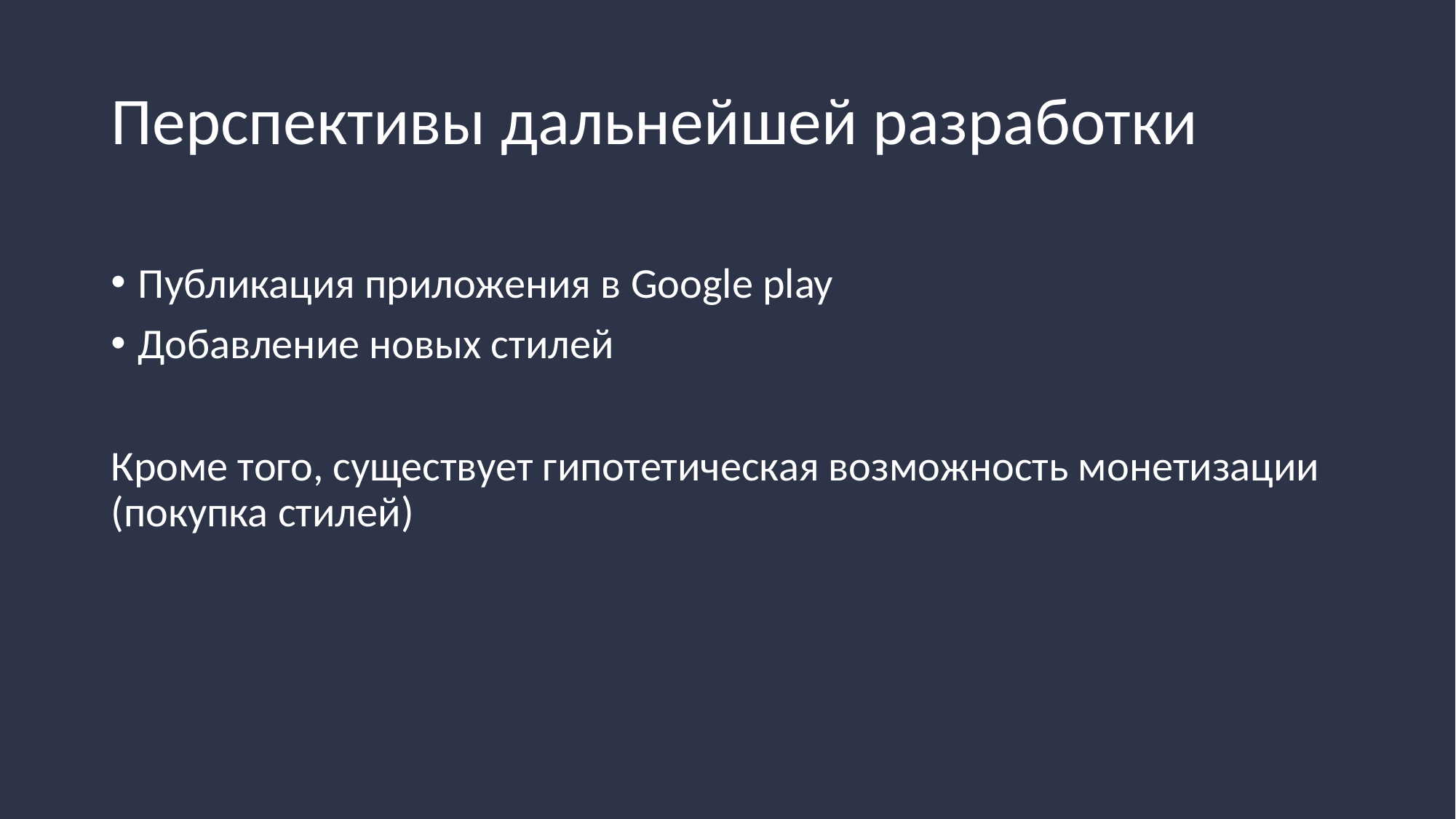

# Перспективы дальнейшей разработки
Публикация приложения в Google play
Добавление новых стилей

Кроме того, существует гипотетическая возможность монетизации (покупка стилей)